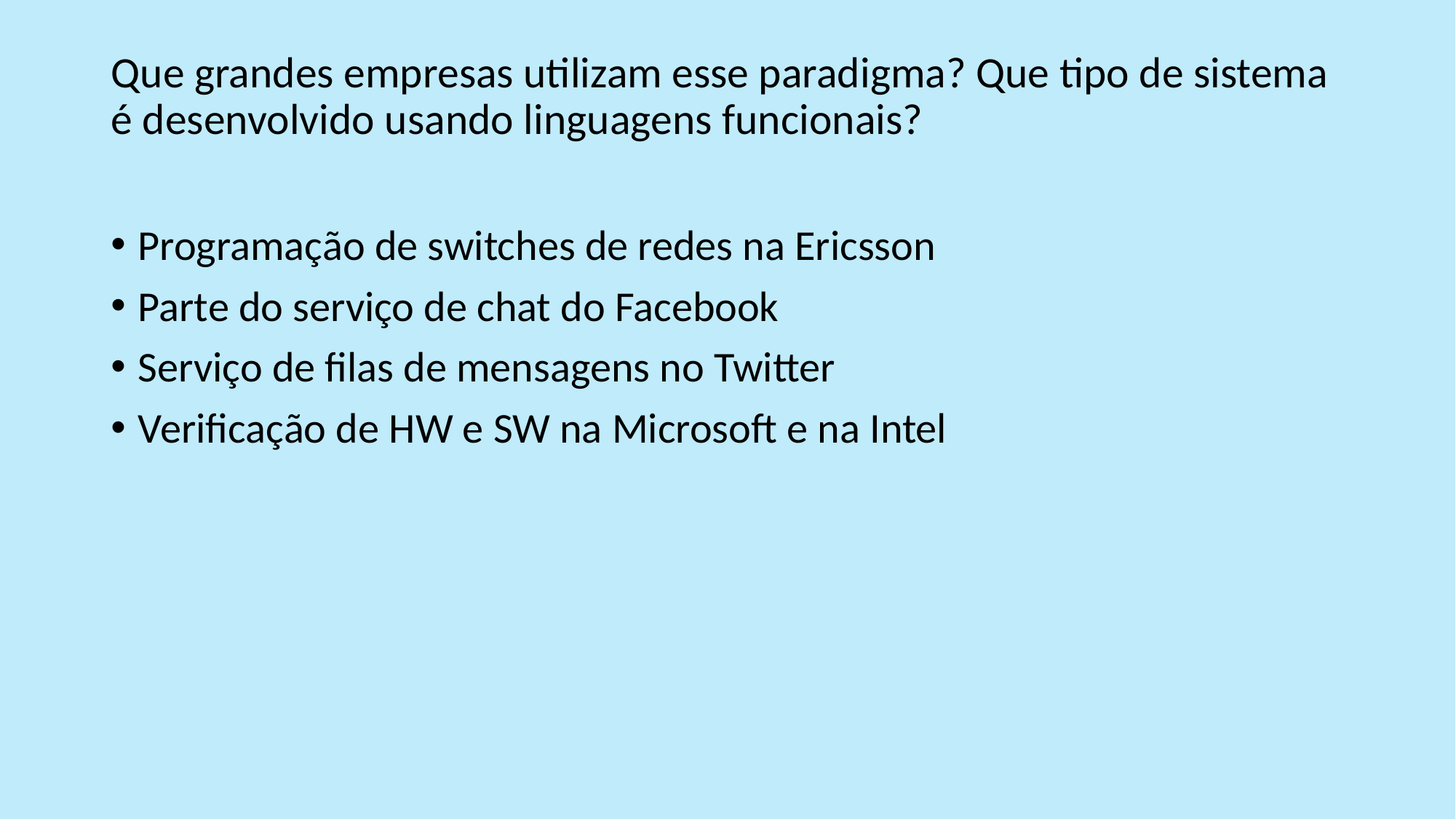

# Que grandes empresas utilizam esse paradigma? Que tipo de sistema é desenvolvido usando linguagens funcionais?
Programação de switches de redes na Ericsson
Parte do serviço de chat do Facebook
Serviço de filas de mensagens no Twitter
Verificação de HW e SW na Microsoft e na Intel